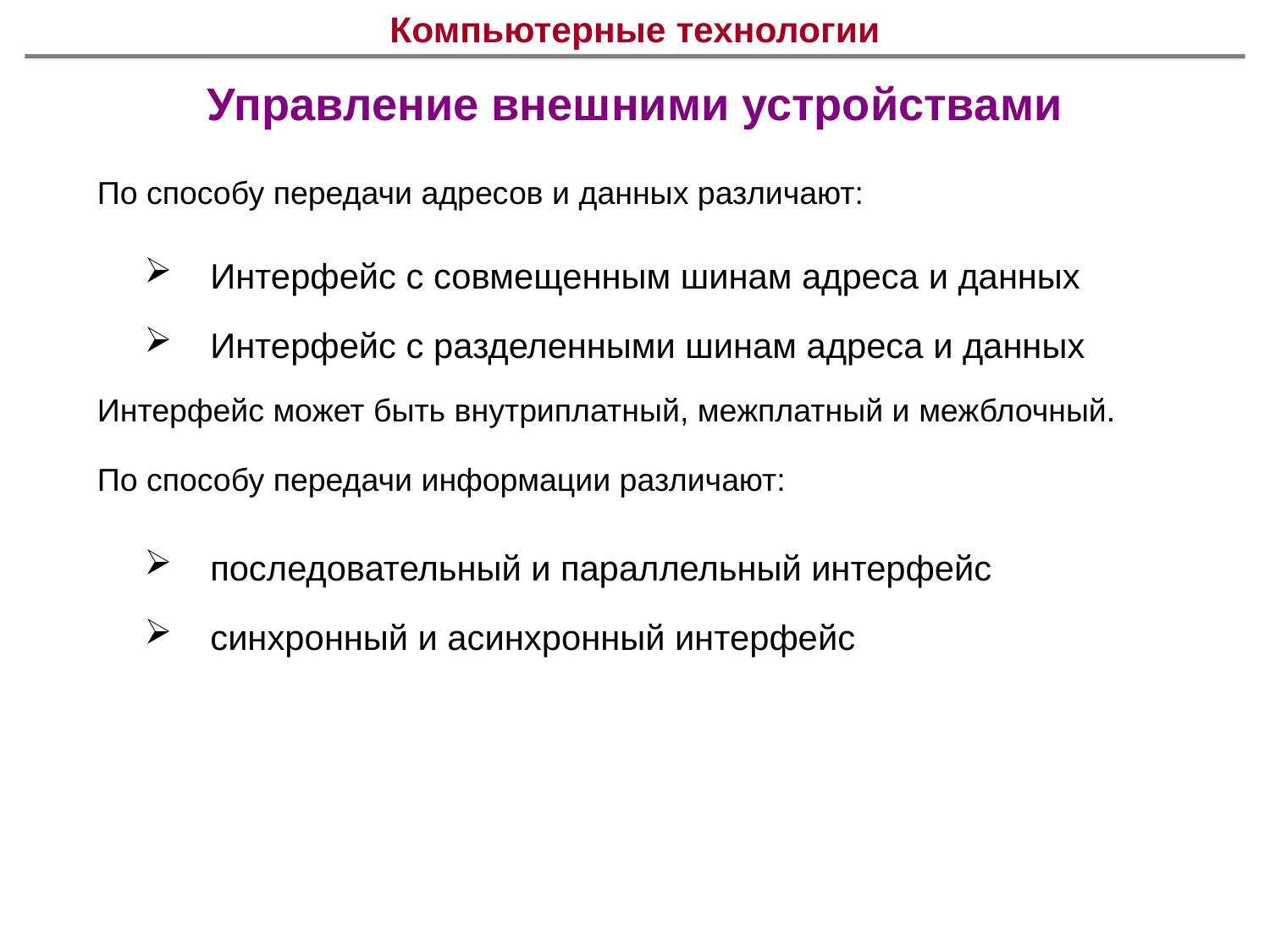

# Компьютерные технологии

Управление внешними устройствами
По способу передачи адресов и данных различают:
Интерфейс с совмещенным шинам адреса и данных
Интерфейс с разделенными шинам адреса и данных
Интерфейс может быть внутриплатный, межплатный и межблочный.
По способу передачи информации различают:
последовательный и параллельный интерфейс
синхронный и асинхронный интерфейс